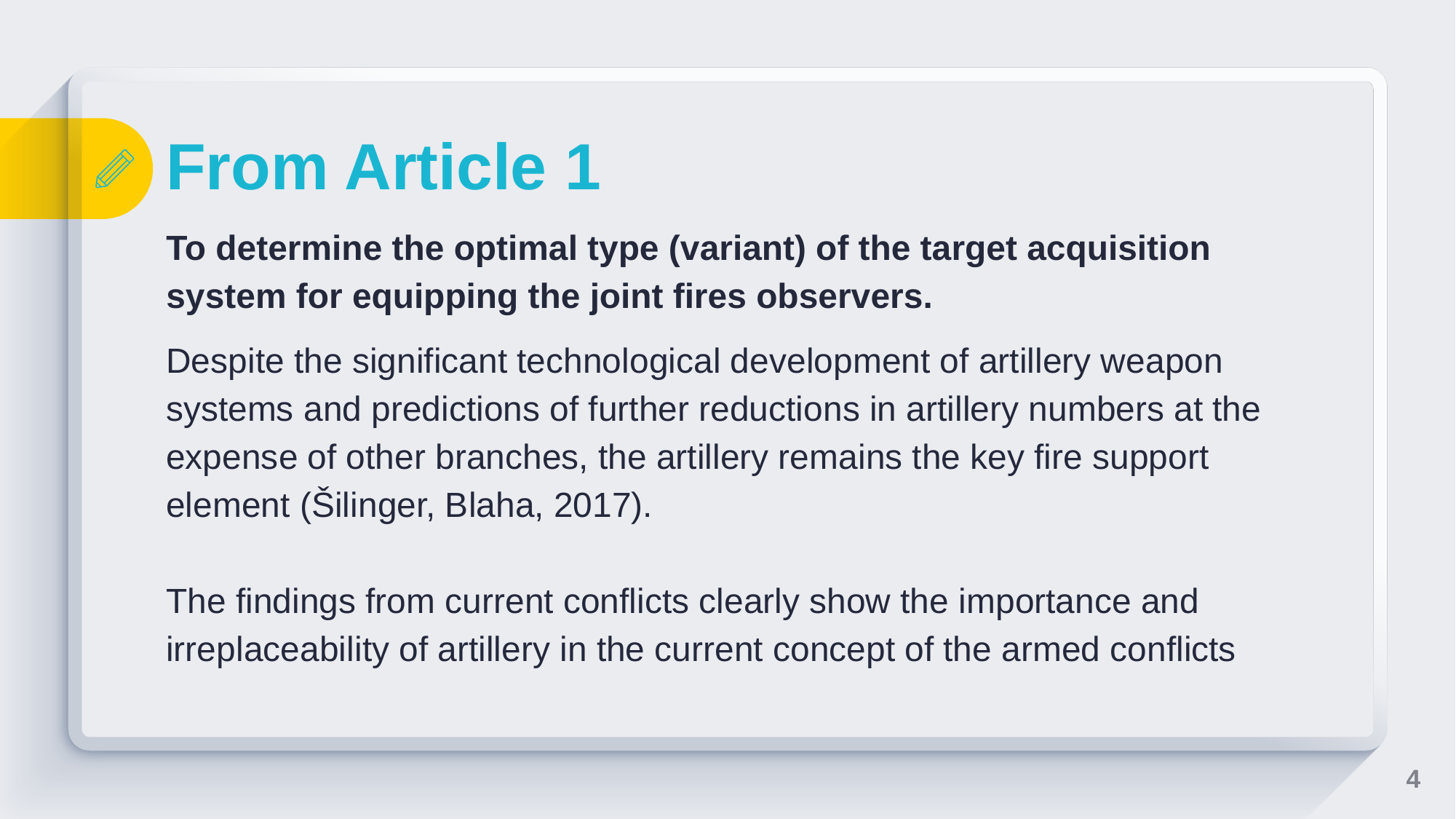

# From Article 1

To determine the optimal type (variant) of the target acquisition system for equipping the joint fires observers.
Despite the significant technological development of artillery weapon systems and predictions of further reductions in artillery numbers at the expense of other branches, the artillery remains the key fire support element (Šilinger, Blaha, 2017).
The findings from current conflicts clearly show the importance and irreplaceability of artillery in the current concept of the armed conflicts
4